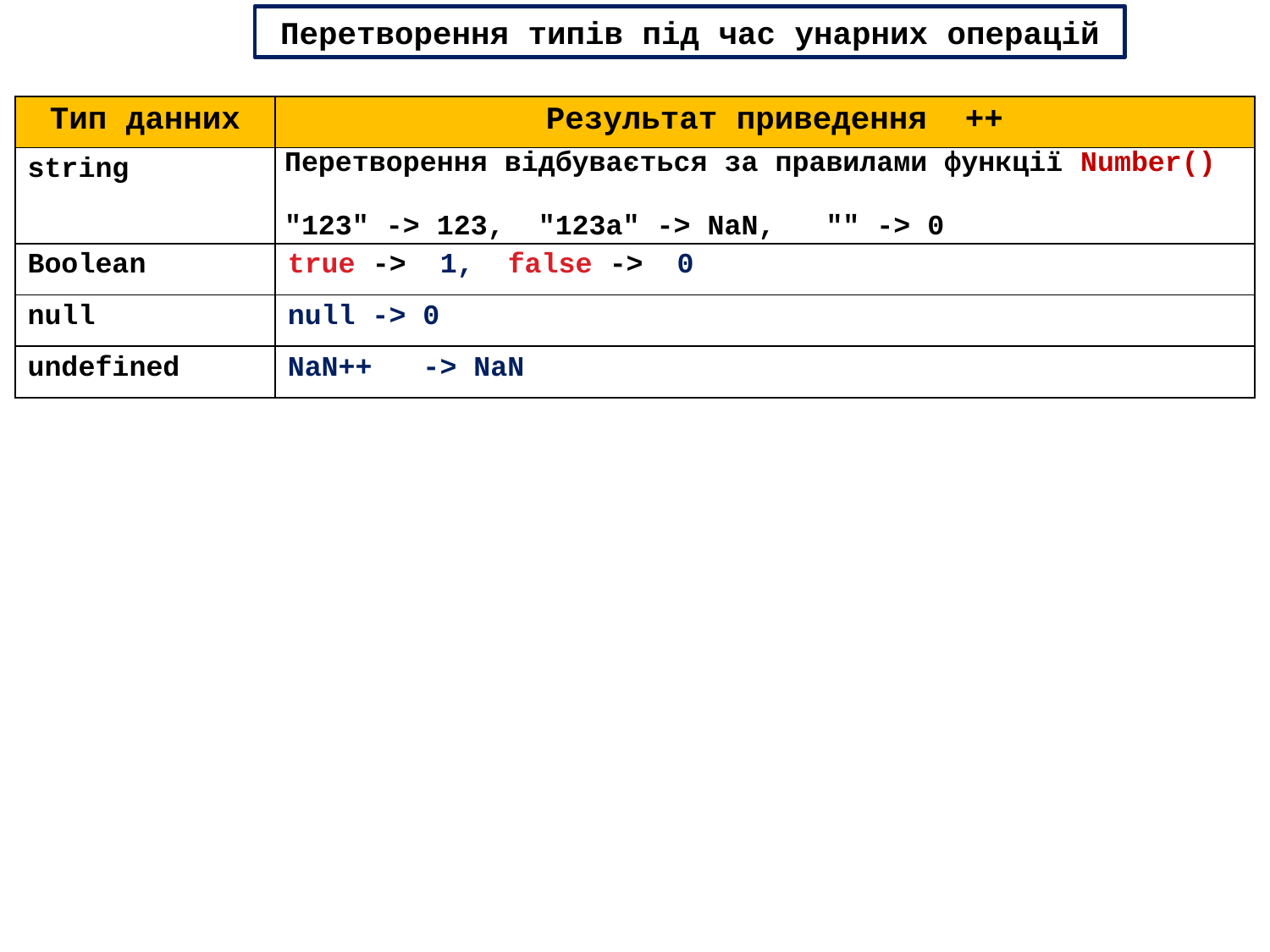

Перетворення типів під час унарних операцій
| Тип данних | Результат приведення ++ |
| --- | --- |
| string | Перетворення відбувається за правилами функції Number() "123" -> 123, "123a" -> NaN, "" -> 0 |
| Boolean | true -> 1, false -> 0 |
| null | null -> 0 |
| undefined | NaN++ -> NaN |